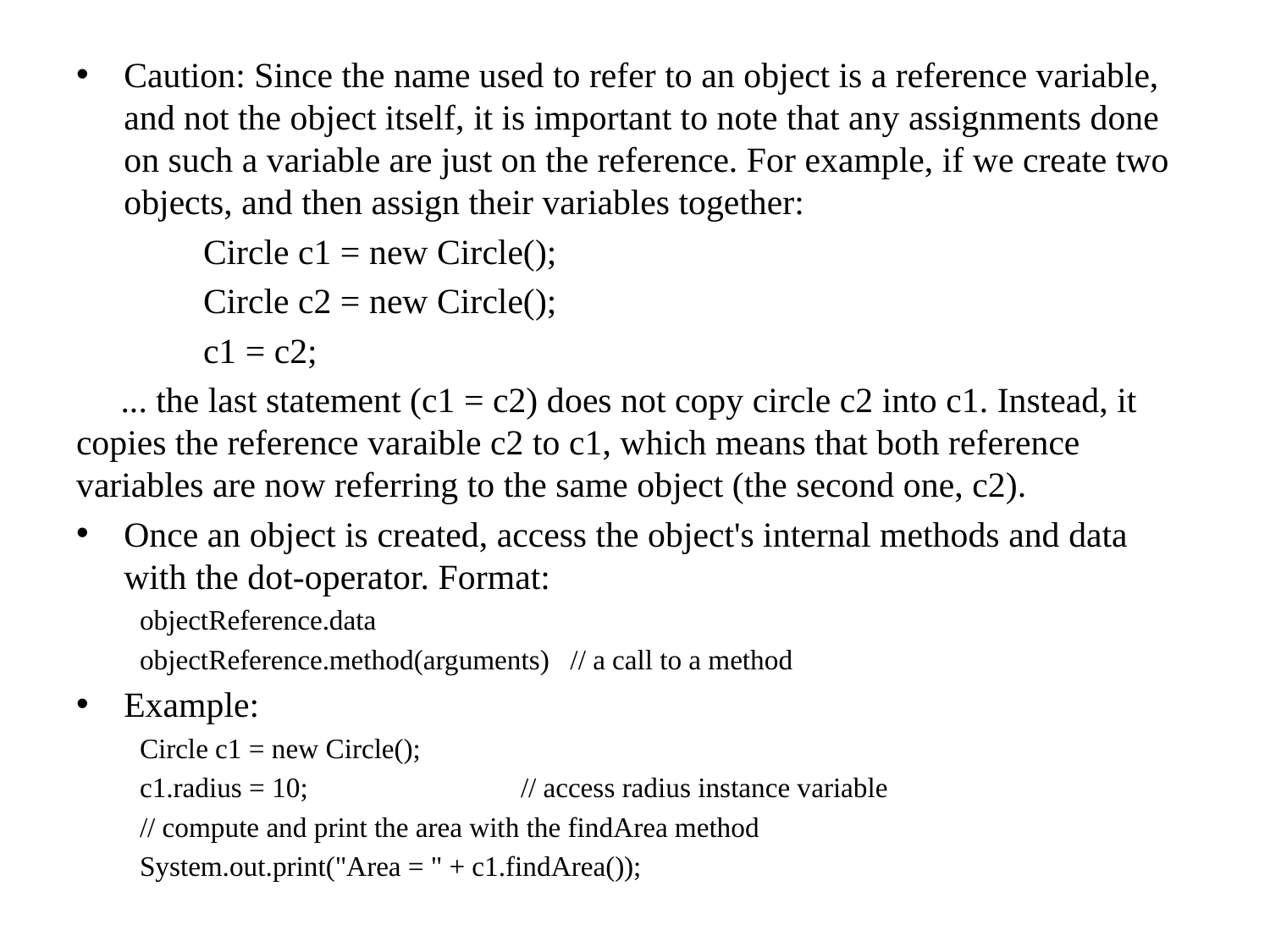

Caution: Since the name used to refer to an object is a reference variable, and not the object itself, it is important to note that any assignments done on such a variable are just on the reference. For example, if we create two objects, and then assign their variables together:
	Circle c1 = new Circle();
	Circle c2 = new Circle();
	c1 = c2;
     ... the last statement (c1 = c2) does not copy circle c2 into c1. Instead, it copies the reference varaible c2 to c1, which means that both reference variables are now referring to the same object (the second one, c2).
Once an object is created, access the object's internal methods and data with the dot-operator. Format:
objectReference.data
objectReference.method(arguments)   // a call to a method
Example:
Circle c1 = new Circle();
c1.radius = 10;		// access radius instance variable
// compute and print the area with the findArea method
System.out.print("Area = " + c1.findArea());